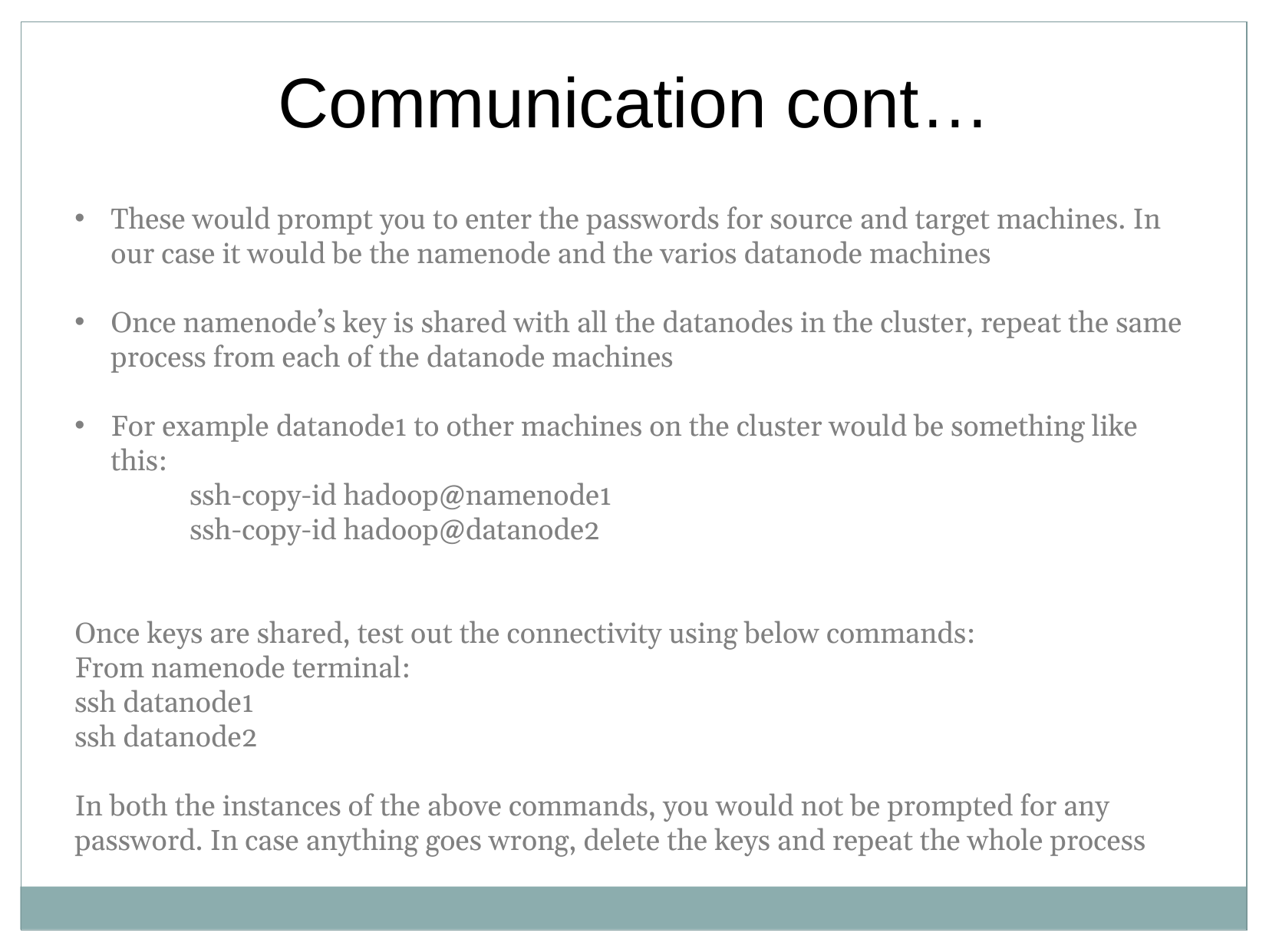

Communication cont…
These would prompt you to enter the passwords for source and target machines. In our case it would be the namenode and the varios datanode machines

Once namenode’s key is shared with all the datanodes in the cluster, repeat the same process from each of the datanode machines

For example datanode1 to other machines on the cluster would be something like this:
ssh-copy-id hadoop@namenode1
ssh-copy-id hadoop@datanode2

Once keys are shared, test out the connectivity using below commands:
From namenode terminal:
ssh datanode1
ssh datanode2

In both the instances of the above commands, you would not be prompted for any password. In case anything goes wrong, delete the keys and repeat the whole process